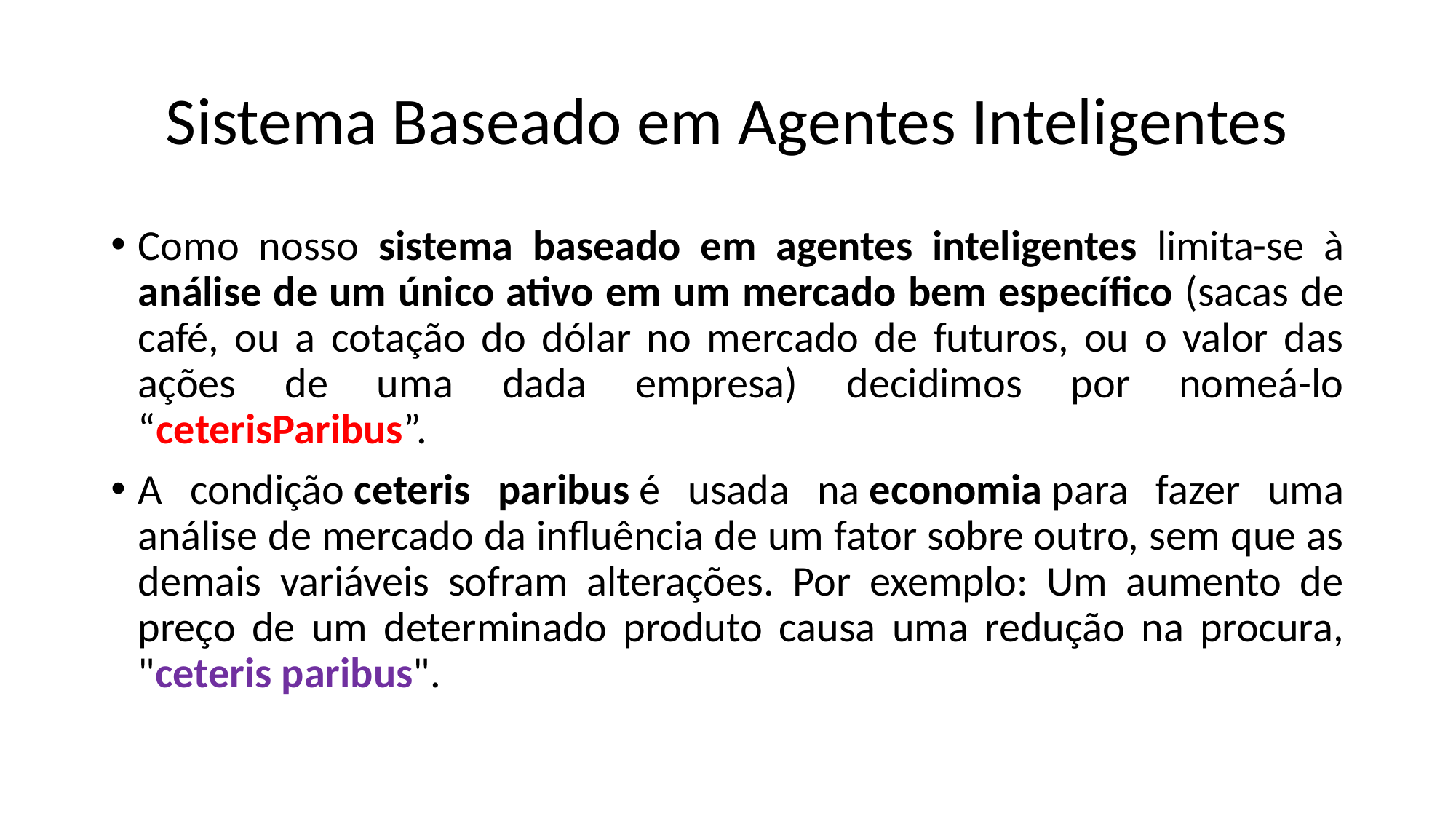

# Sistema Baseado em Agentes Inteligentes
Como nosso sistema baseado em agentes inteligentes limita-se à análise de um único ativo em um mercado bem específico (sacas de café, ou a cotação do dólar no mercado de futuros, ou o valor das ações de uma dada empresa) decidimos por nomeá-lo “ceterisParibus”.
A condição ceteris paribus é usada na economia para fazer uma análise de mercado da influência de um fator sobre outro, sem que as demais variáveis sofram alterações. Por exemplo: Um aumento de preço de um determinado produto causa uma redução na procura, "ceteris paribus".